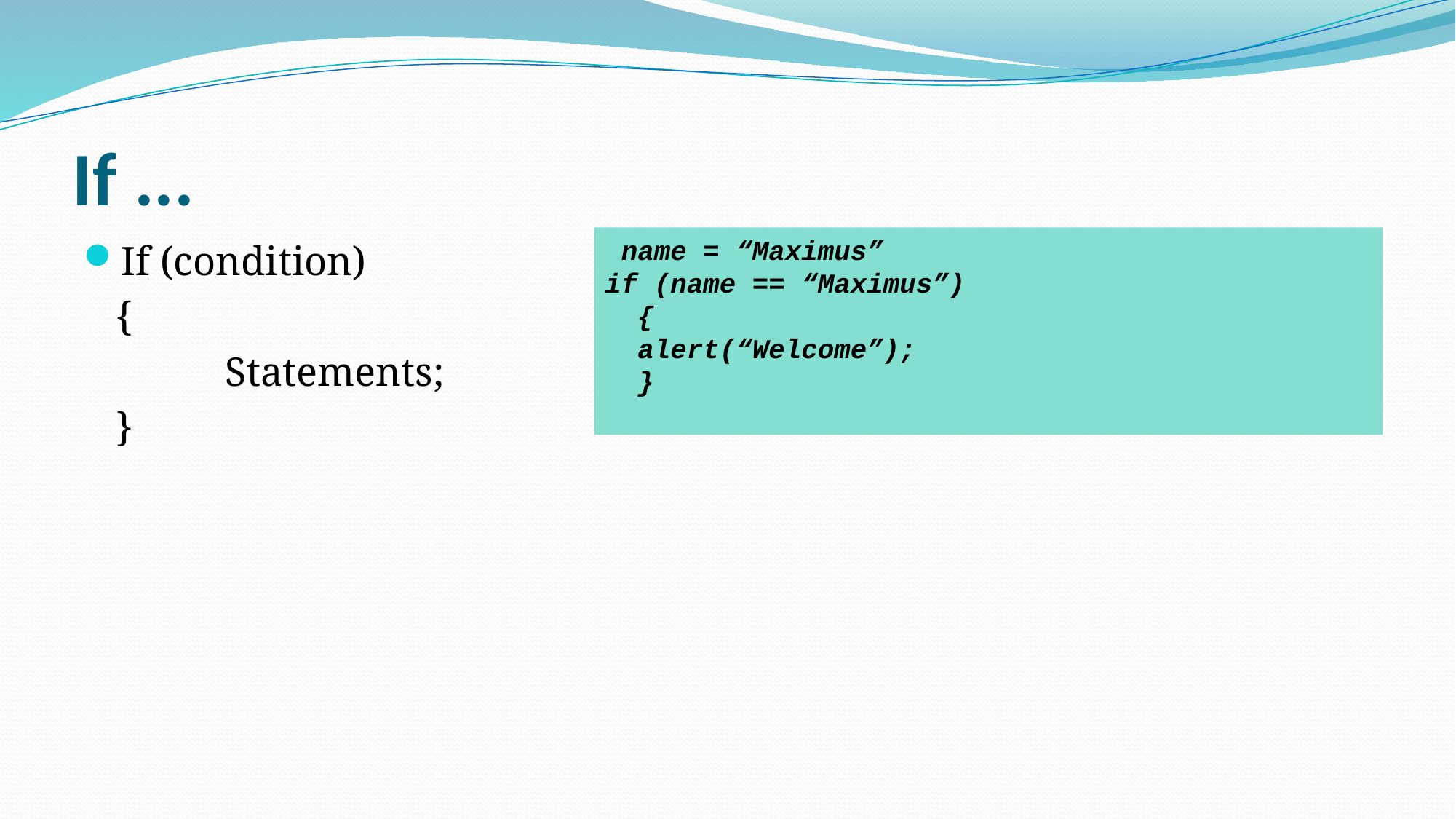

# If ...
 name = “Maximus”
if (name == “Maximus”)
  {
  alert(“Welcome”);
  }

If (condition)
	{
		Statements;
	}